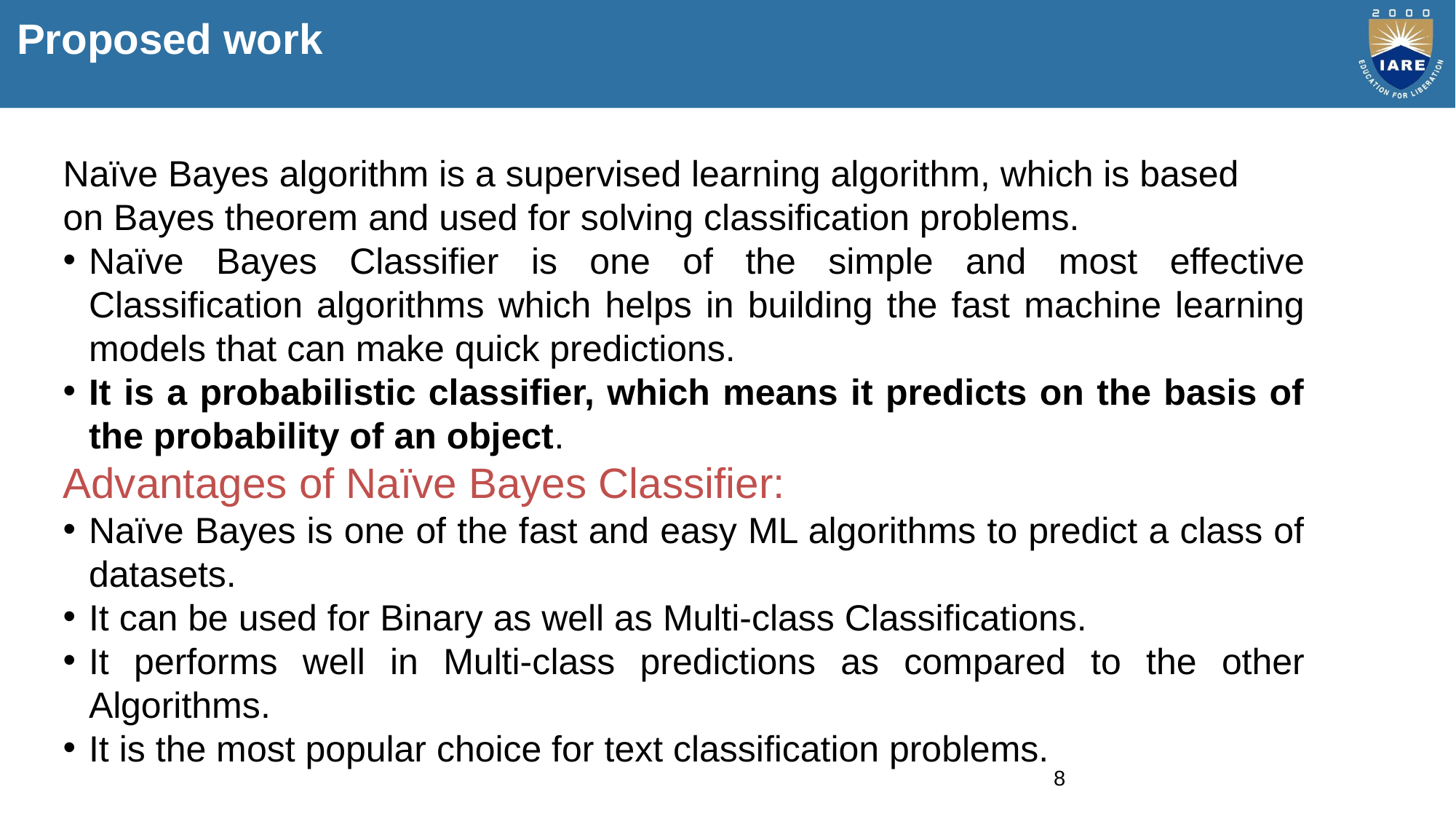

# Proposed work
Naïve Bayes algorithm is a supervised learning algorithm, which is based on Bayes theorem and used for solving classification problems.
Naïve Bayes Classifier is one of the simple and most effective Classification algorithms which helps in building the fast machine learning models that can make quick predictions.
It is a probabilistic classifier, which means it predicts on the basis of the probability of an object.
Advantages of Naïve Bayes Classifier:
Naïve Bayes is one of the fast and easy ML algorithms to predict a class of datasets.
It can be used for Binary as well as Multi-class Classifications.
It performs well in Multi-class predictions as compared to the other Algorithms.
It is the most popular choice for text classification problems.

8